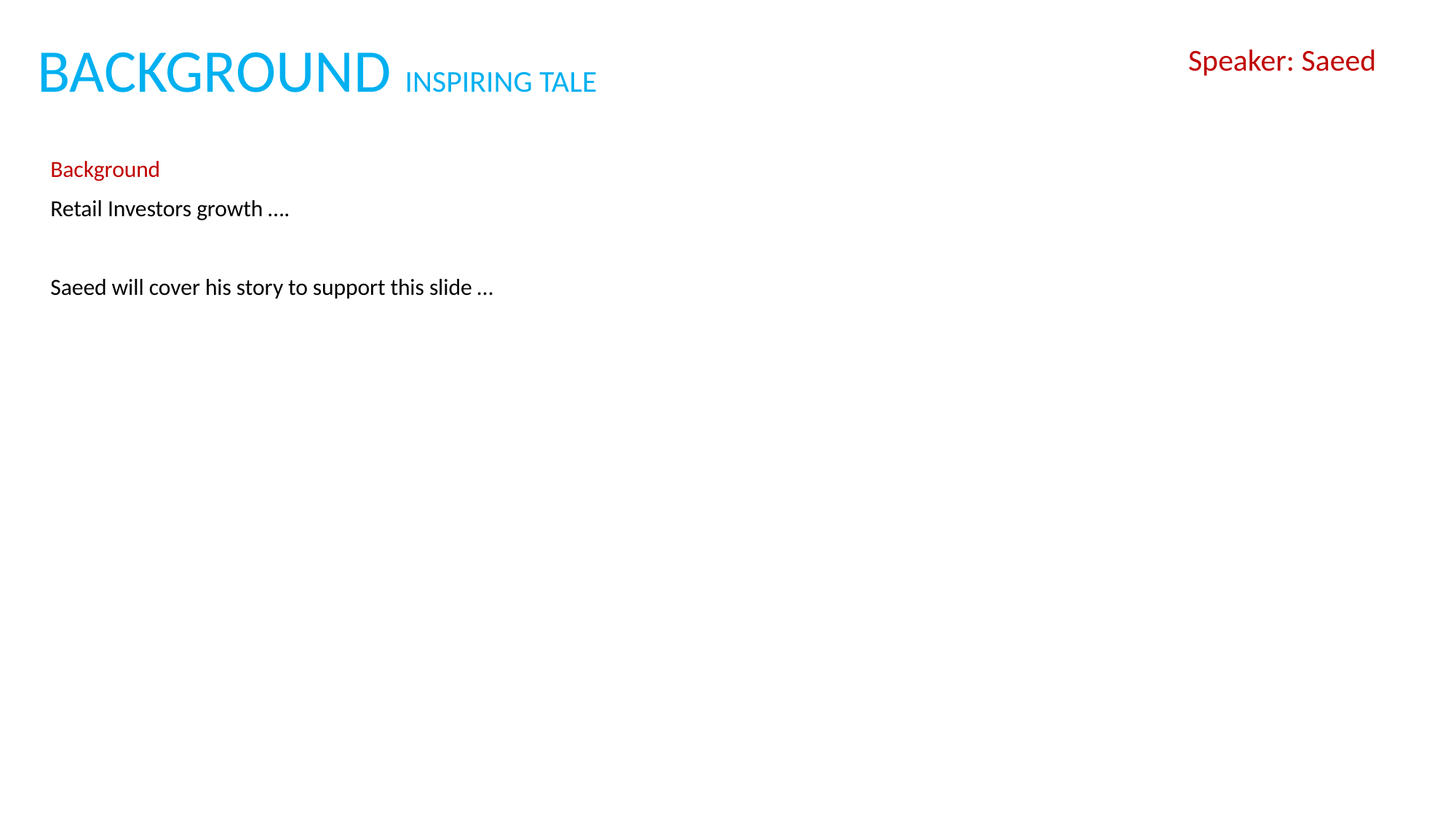

# BACKGROUND INSPIRING TALE
Speaker: Saeed
Background
Retail Investors growth ….

Saeed will cover his story to support this slide …